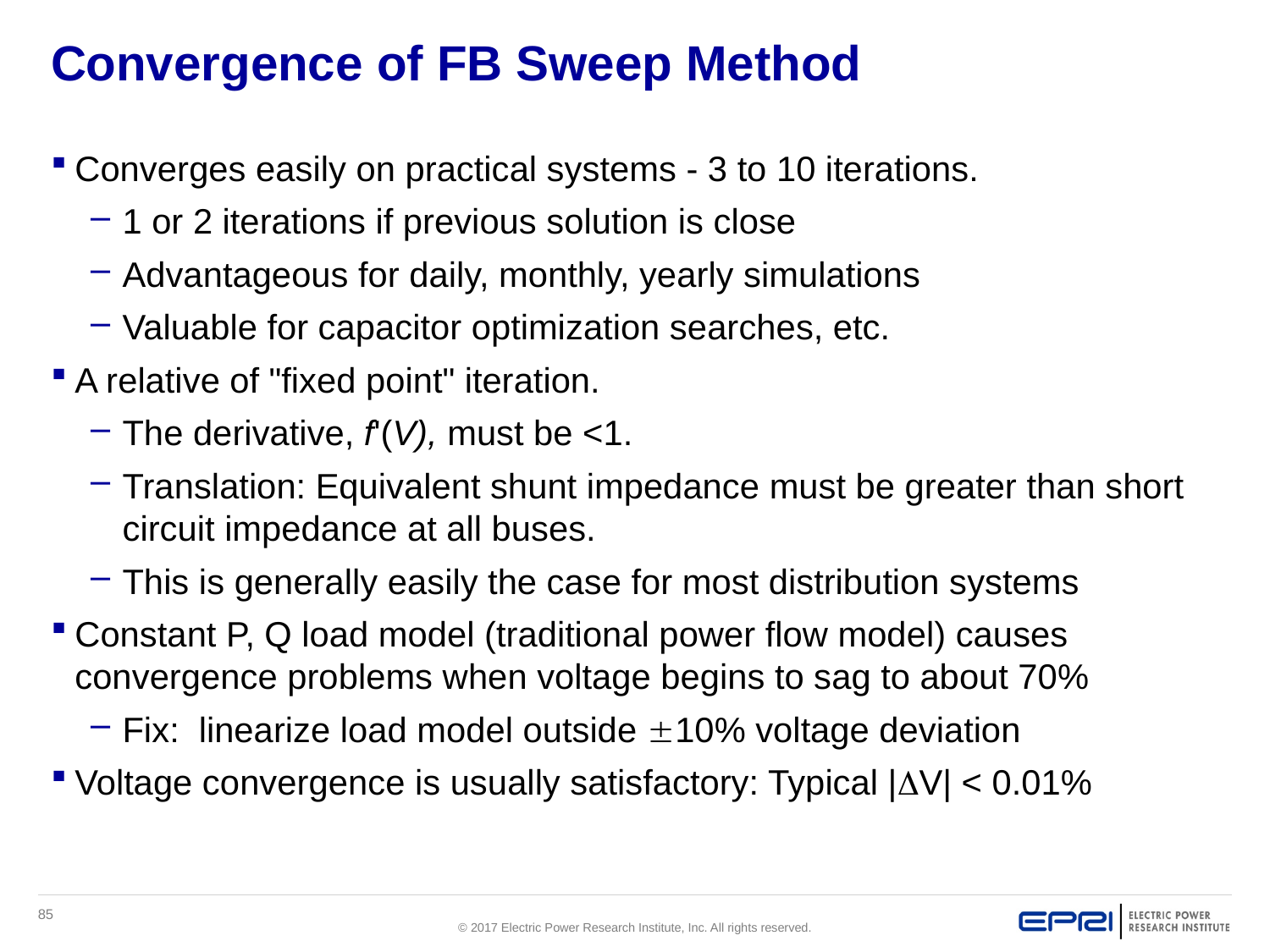

# Convergence of FB Sweep Method
Converges easily on practical systems - 3 to 10 iterations.
1 or 2 iterations if previous solution is close
Advantageous for daily, monthly, yearly simulations
Valuable for capacitor optimization searches, etc.
A relative of "fixed point" iteration.
The derivative, f'(V), must be <1.
Translation: Equivalent shunt impedance must be greater than short circuit impedance at all buses.
This is generally easily the case for most distribution systems
Constant P, Q load model (traditional power flow model) causes convergence problems when voltage begins to sag to about 70%
Fix:  linearize load model outside ±10% voltage deviation
Voltage convergence is usually satisfactory: Typical |ΔV| < 0.01%